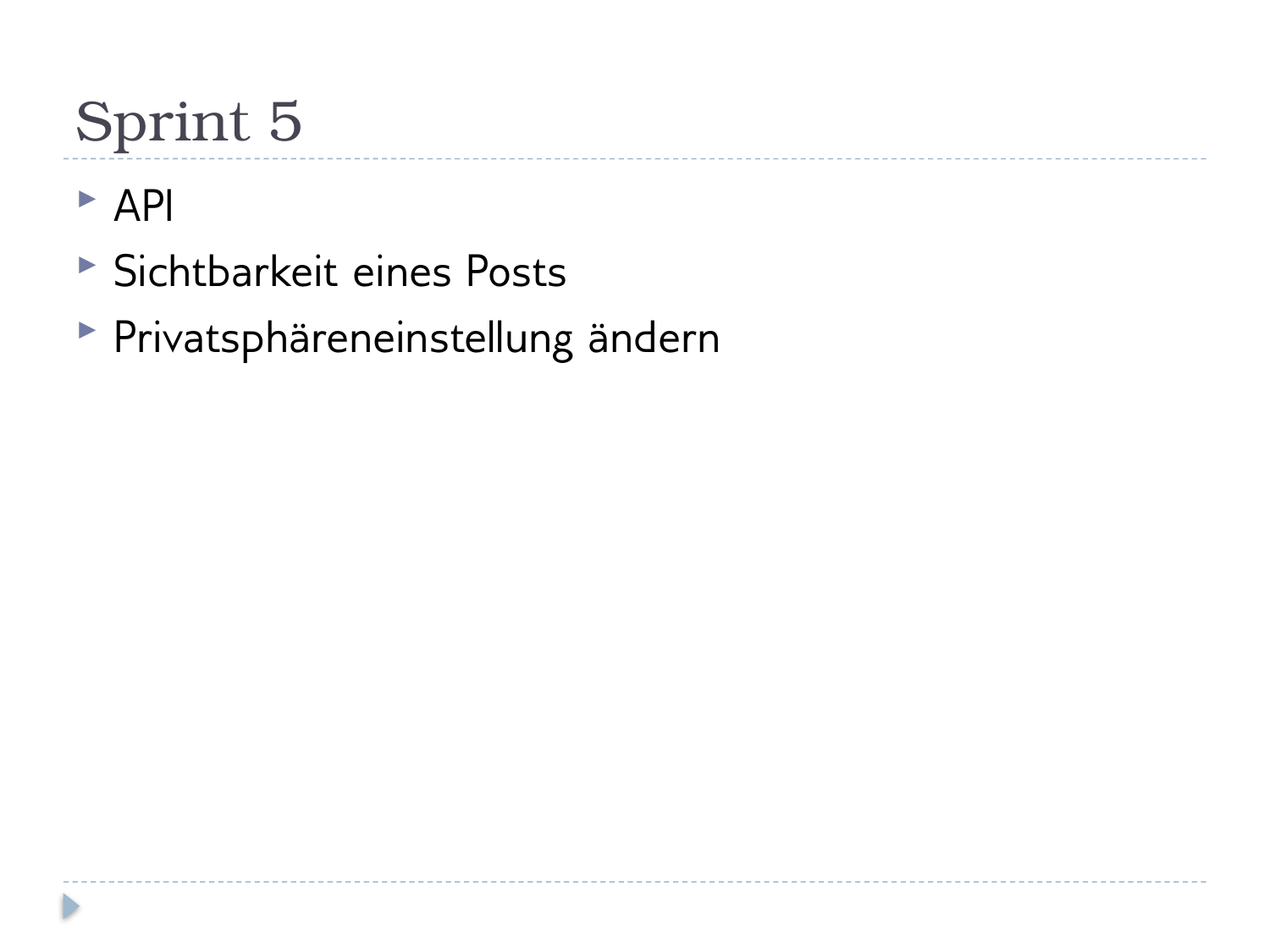

# Sprint 5
API
Sichtbarkeit eines Posts
Privatsphäreneinstellung ändern